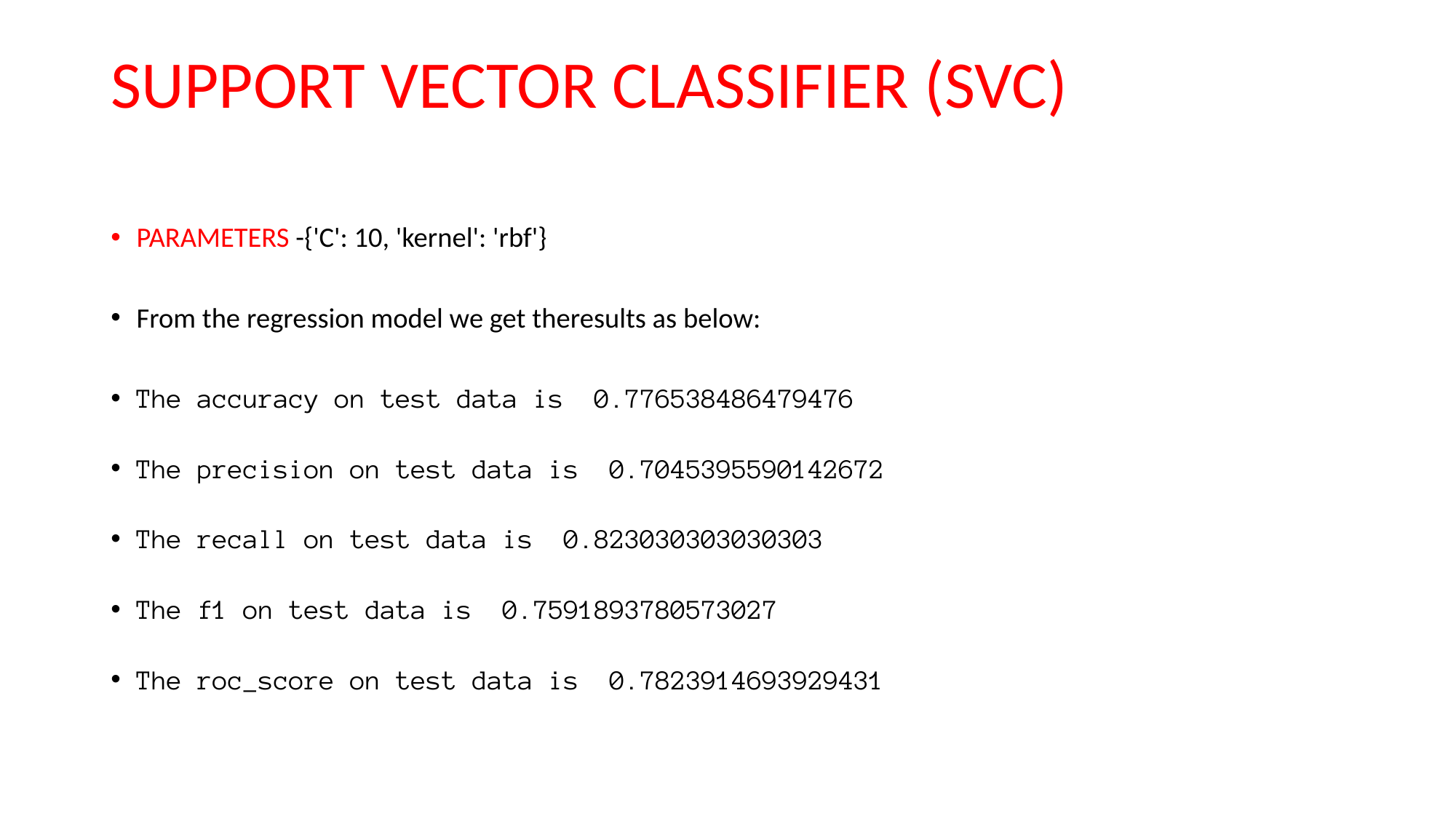

# SUPPORT VECTOR CLASSIFIER (SVC)

PARAMETERS -{'C': 10, 'kernel': 'rbf'}

From the regression model we get theresults as below:

The accuracy on test data is  0.776538486479476
The precision on test data is  0.7045395590142672
The recall on test data is  0.823030303030303
The f1 on test data is  0.7591893780573027
The roc_score on test data is  0.7823914693929431